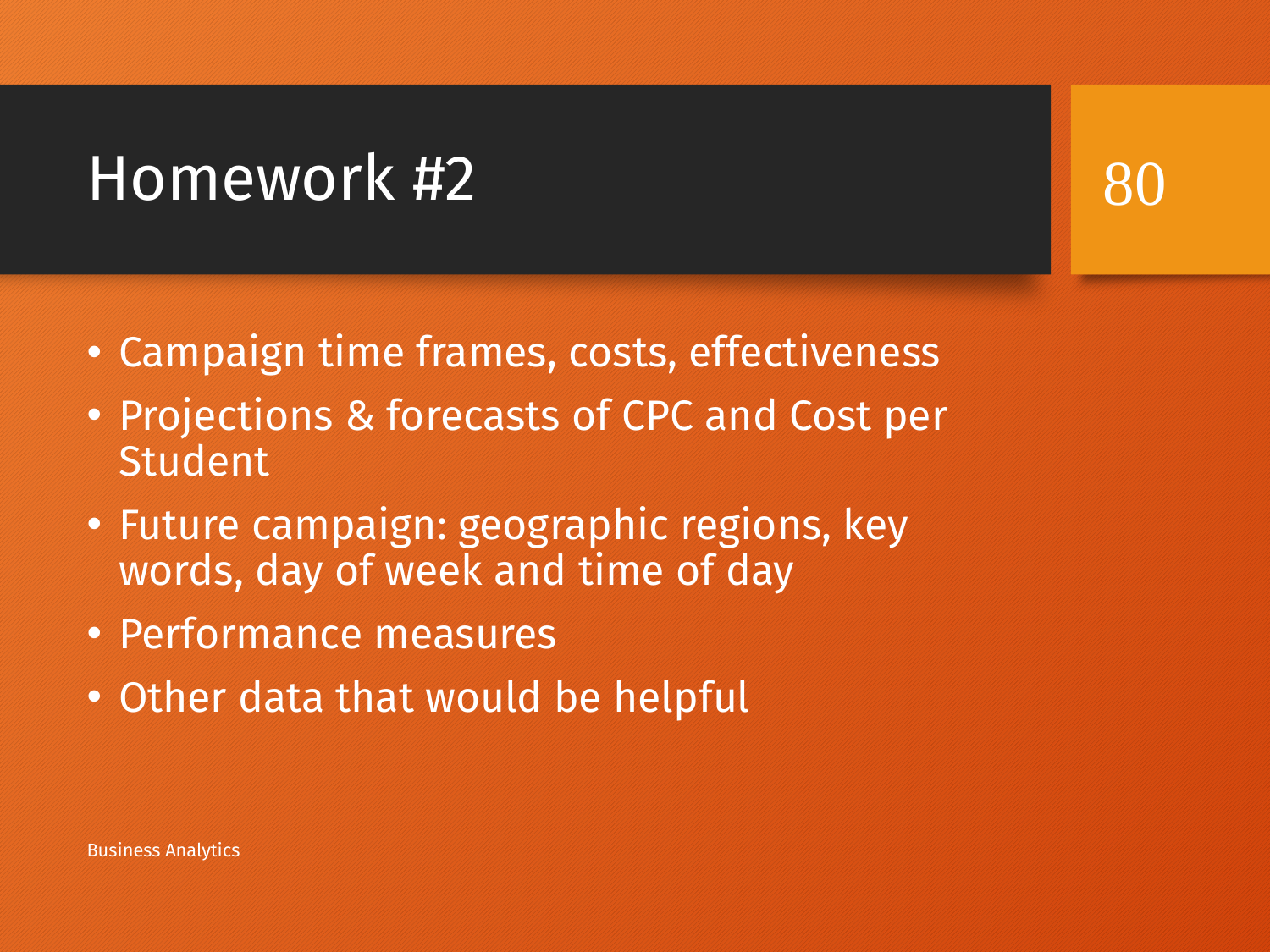

# Homework #2
80
Campaign time frames, costs, effectiveness
Projections & forecasts of CPC and Cost per Student
Future campaign: geographic regions, key words, day of week and time of day
Performance measures
Other data that would be helpful
Business Analytics